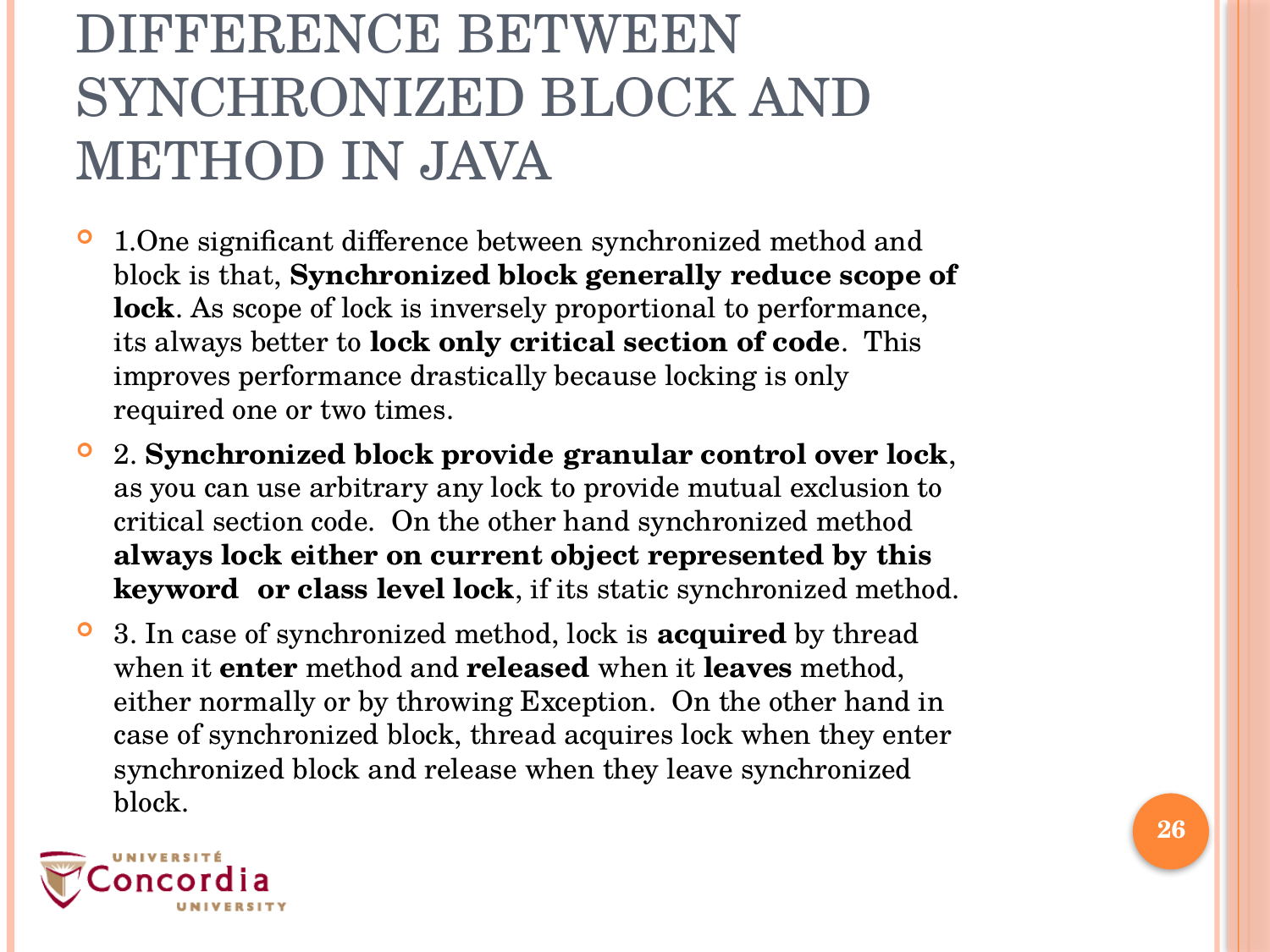

# Difference between synchronized block and method in Java
1.One significant difference between synchronized method and block is that, Synchronized block generally reduce scope of lock. As scope of lock is inversely proportional to performance, its always better to lock only critical section of code.  This improves performance drastically because locking is only required one or two times.
2. Synchronized block provide granular control over lock, as you can use arbitrary any lock to provide mutual exclusion to critical section code.  On the other hand synchronized method always lock either on current object represented by this keyword  or class level lock, if its static synchronized method.
3. In case of synchronized method, lock is acquired by thread when it enter method and released when it leaves method, either normally or by throwing Exception.  On the other hand in case of synchronized block, thread acquires lock when they enter synchronized block and release when they leave synchronized block.

26